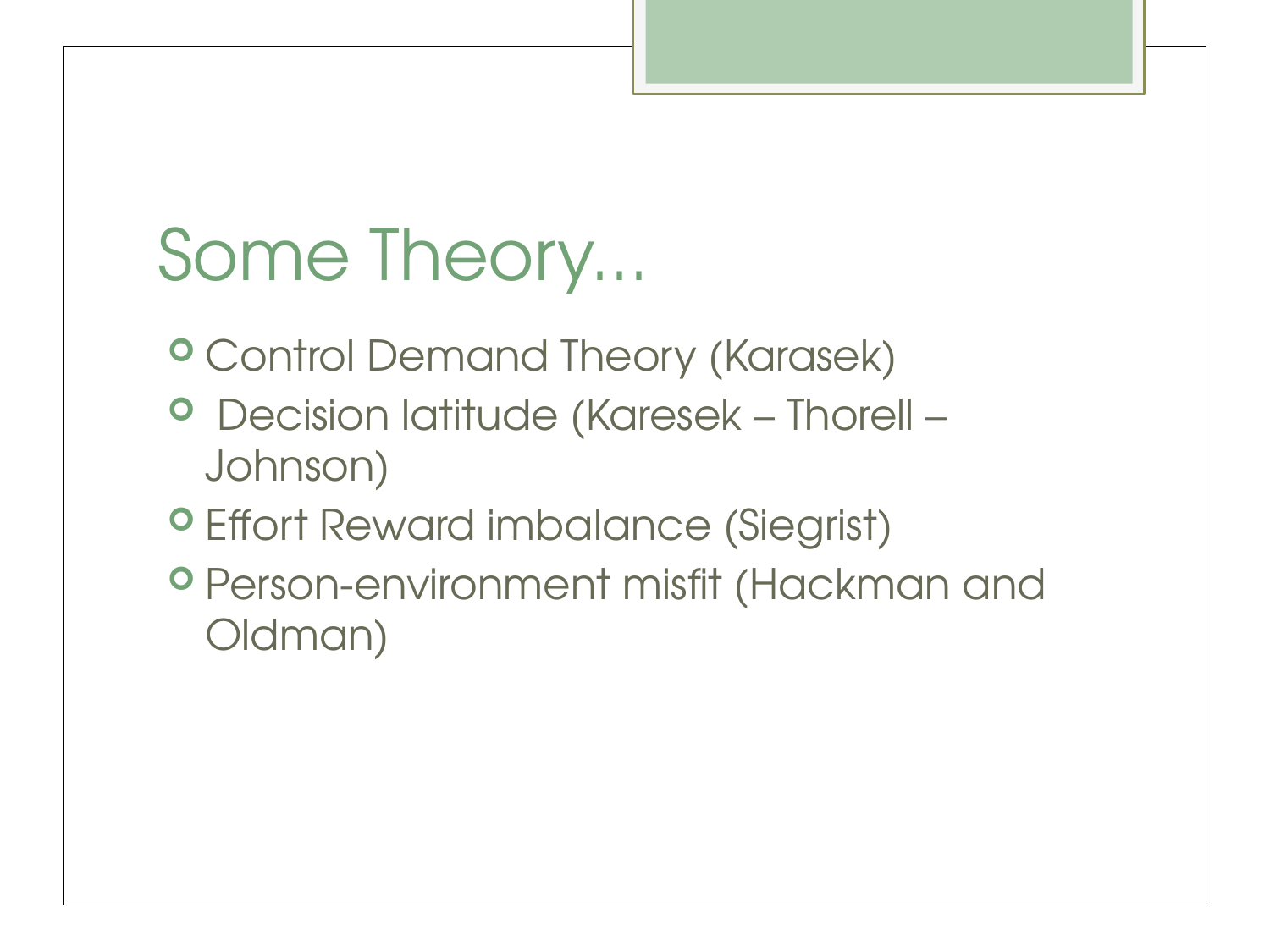

# Some Theory...
Control Demand Theory (Karasek)
 Decision latitude (Karesek – Thorell – Johnson)
Effort Reward imbalance (Siegrist)
Person-environment misfit (Hackman and Oldman)